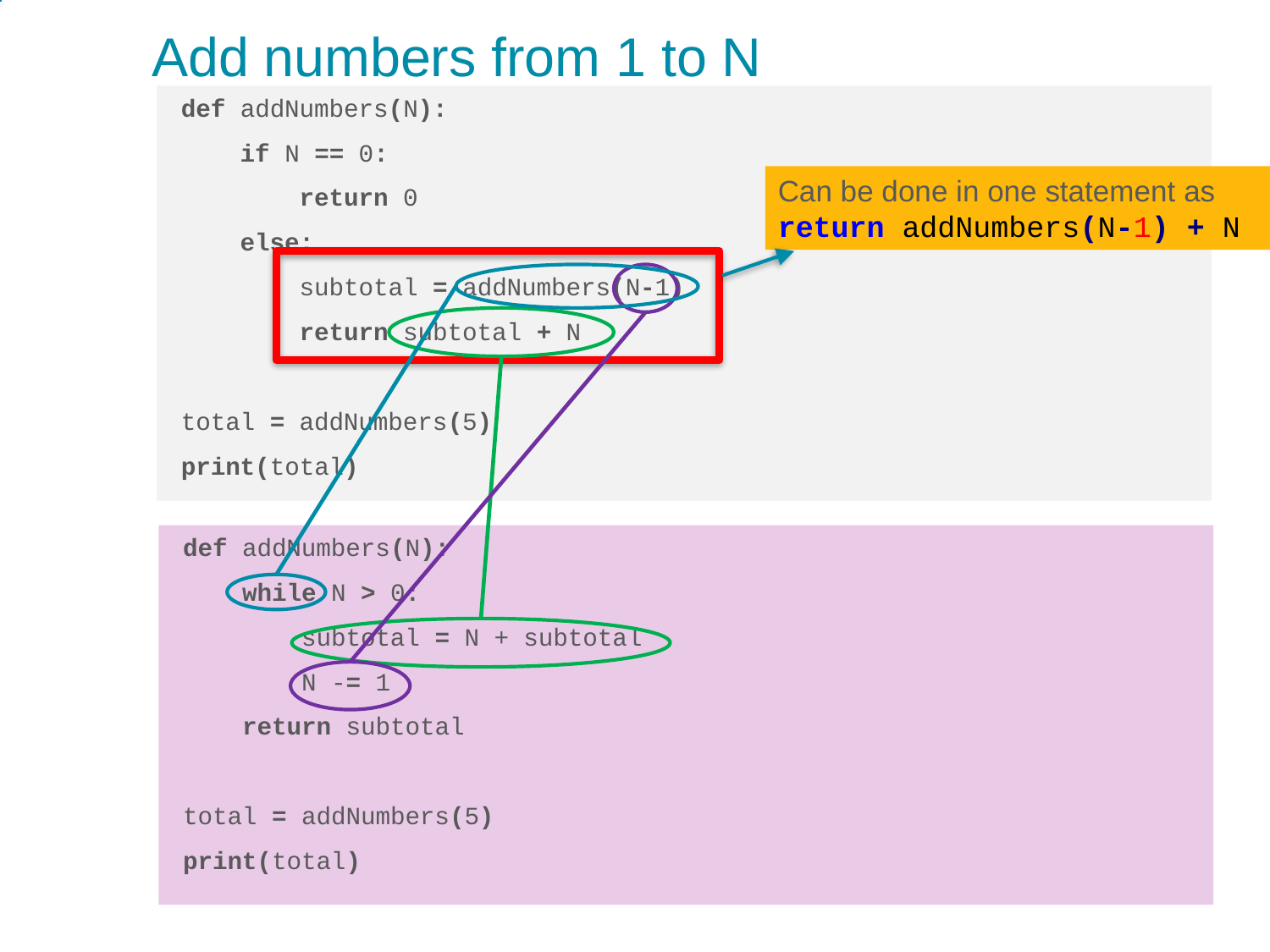

# Add numbers from 1 to N
def addNumbers(N):
    if N == 0:
        return 0
    else:
        subtotal = addNumbers(N-1)
        return subtotal + N

total = addNumbers(5)
print(total)
Can be done in one statement as
return addNumbers(N-1) + N

def addNumbers(N):
    while N > 0:
        subtotal = N + subtotal
        N -= 1
    return subtotal

total = addNumbers(5)
print(total)